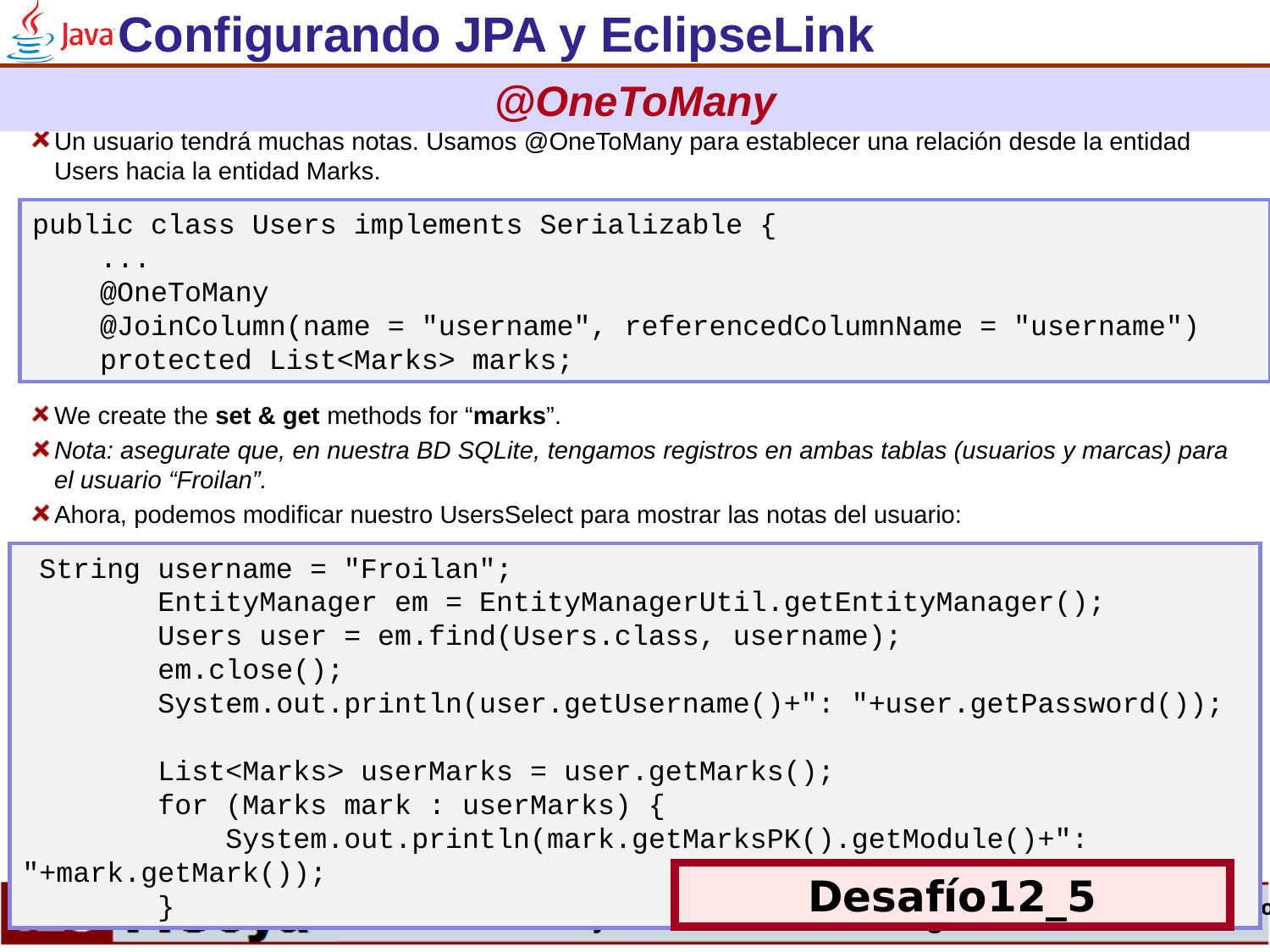

Configurando JPA y EclipseLink
@OneToMany
Un usuario tendrá muchas notas. Usamos @OneToMany para establecer una relación desde la entidad Users hacia la entidad Marks.

We create the set & get methods for “marks”.
Nota: asegurate que, en nuestra BD SQLite, tengamos registros en ambas tablas (usuarios y marcas) para el usuario “Froilan”.
Ahora, podemos modificar nuestro UsersSelect para mostrar las notas del usuario:
public class Users implements Serializable {
    ...
    @OneToMany
    @JoinColumn(name = "username", referencedColumnName = "username")
    protected List<Marks> marks;
 String username = "Froilan";
        EntityManager em = EntityManagerUtil.getEntityManager();
        Users user = em.find(Users.class, username);
        em.close();
        System.out.println(user.getUsername()+": "+user.getPassword());

        List<Marks> userMarks = user.getMarks();
        for (Marks mark : userMarks) {
            System.out.println(mark.getMarksPK().getModule()+": "+mark.getMark());
        }
Desafío12_5